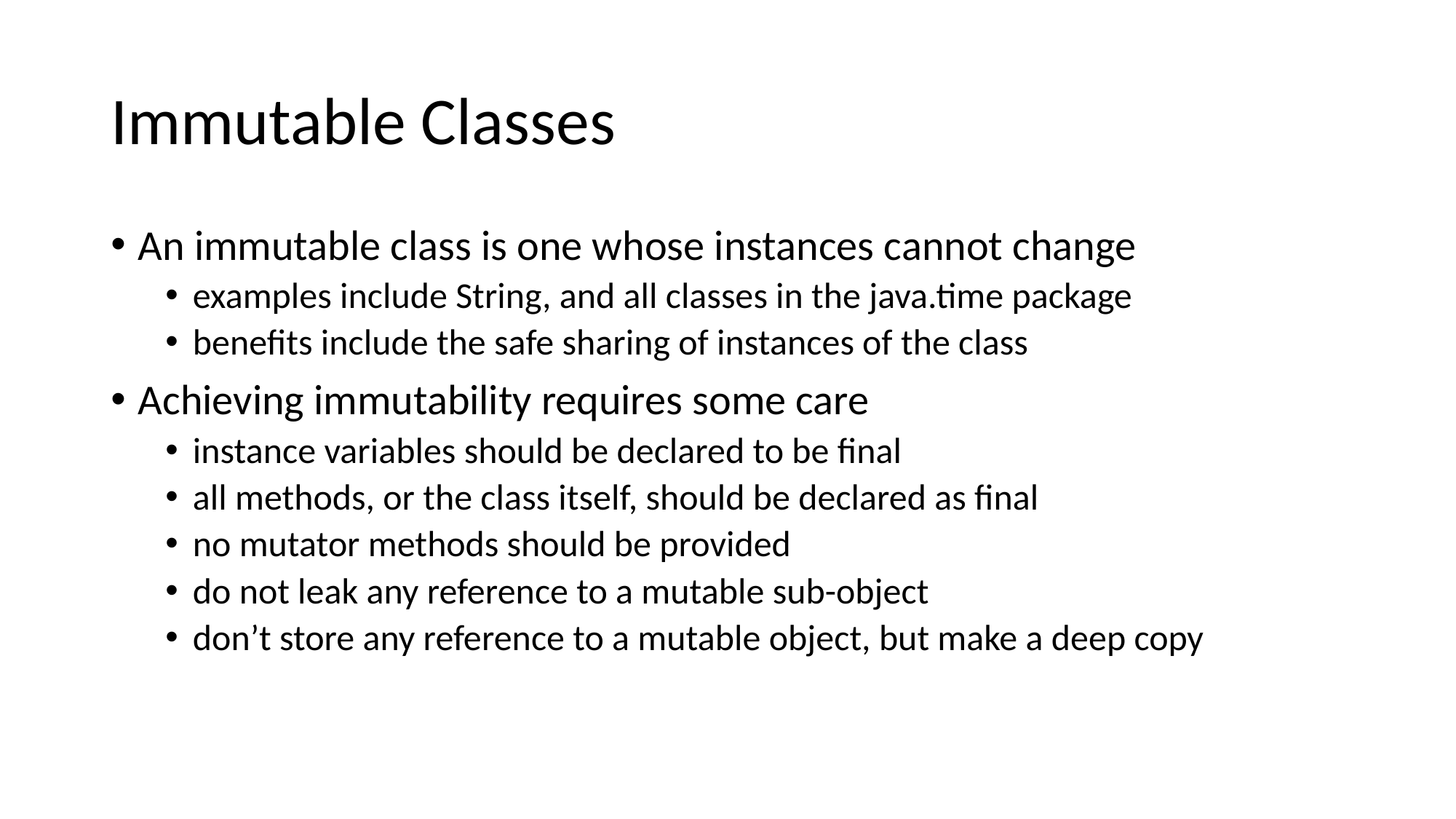

# Immutable Classes
An immutable class is one whose instances cannot change
examples include String, and all classes in the java.time package
benefits include the safe sharing of instances of the class
Achieving immutability requires some care
instance variables should be declared to be final
all methods, or the class itself, should be declared as final
no mutator methods should be provided
do not leak any reference to a mutable sub-object
don’t store any reference to a mutable object, but make a deep copy